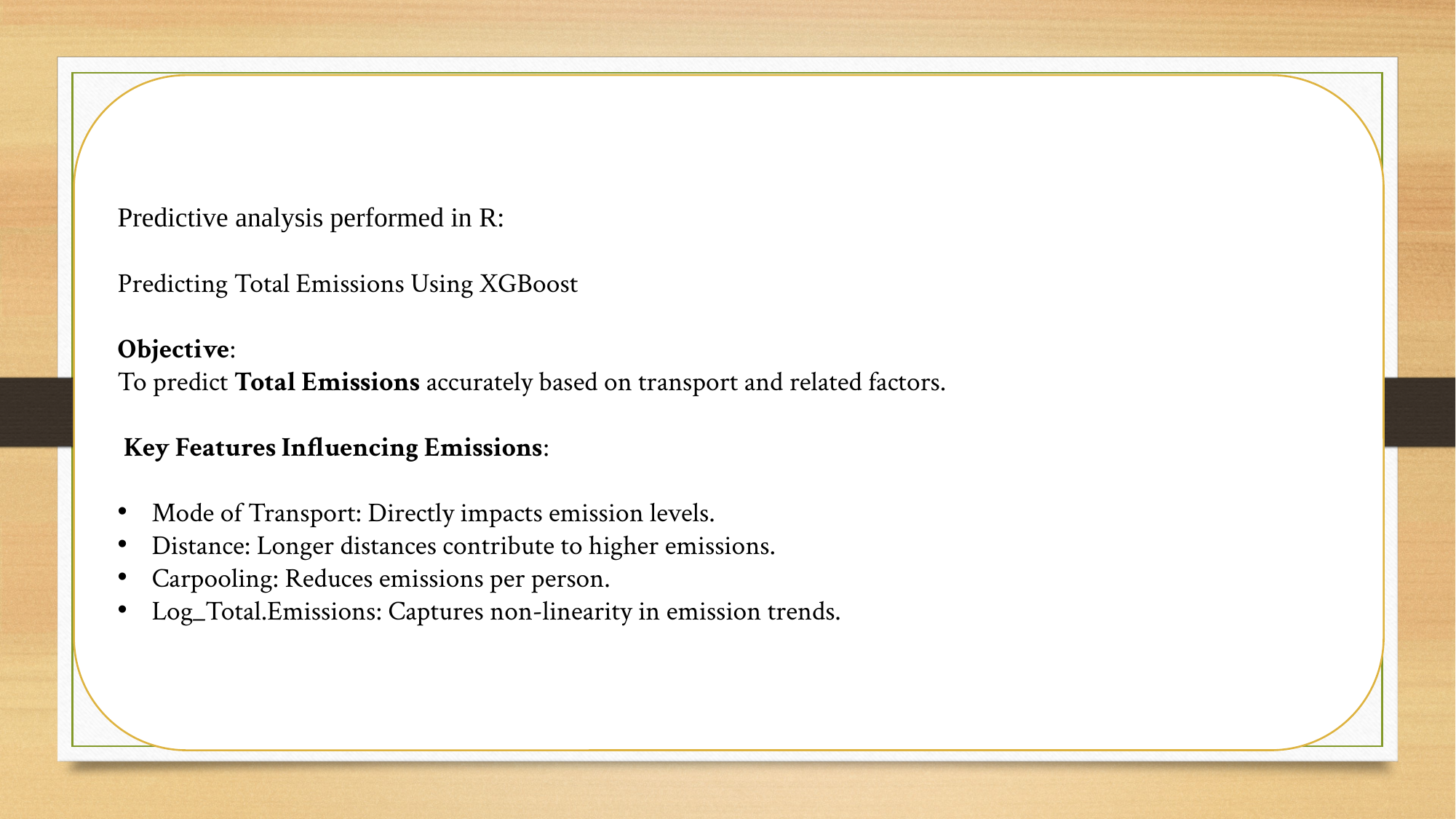

Predictive analysis performed in R:
Predicting Total Emissions Using XGBoost
Objective:
To predict Total Emissions accurately based on transport and related factors.
 Key Features Influencing Emissions:
Mode of Transport: Directly impacts emission levels.
Distance: Longer distances contribute to higher emissions.
Carpooling: Reduces emissions per person.
Log_Total.Emissions: Captures non-linearity in emission trends.